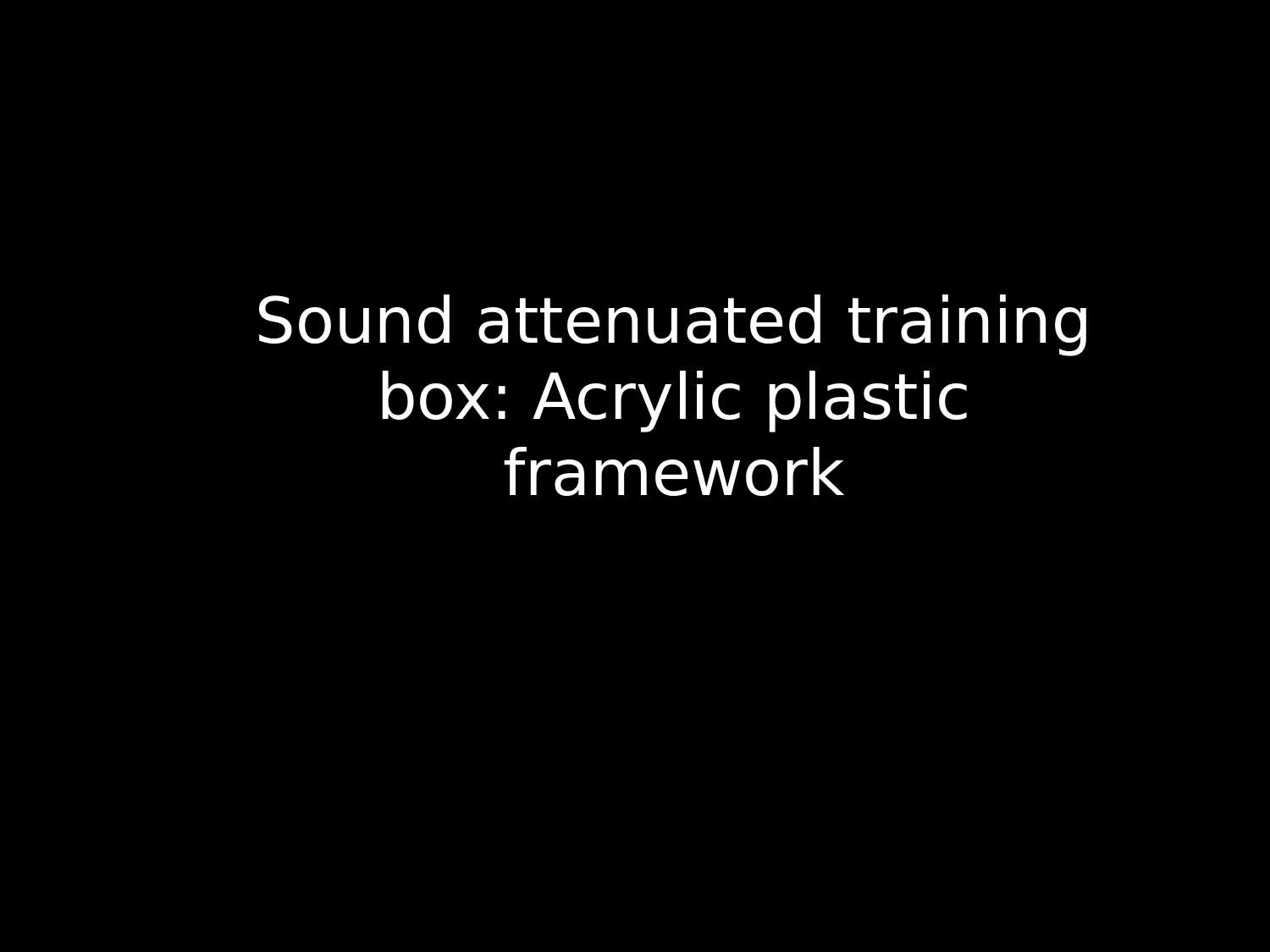

Sound attenuated training box: Acrylic plastic framework